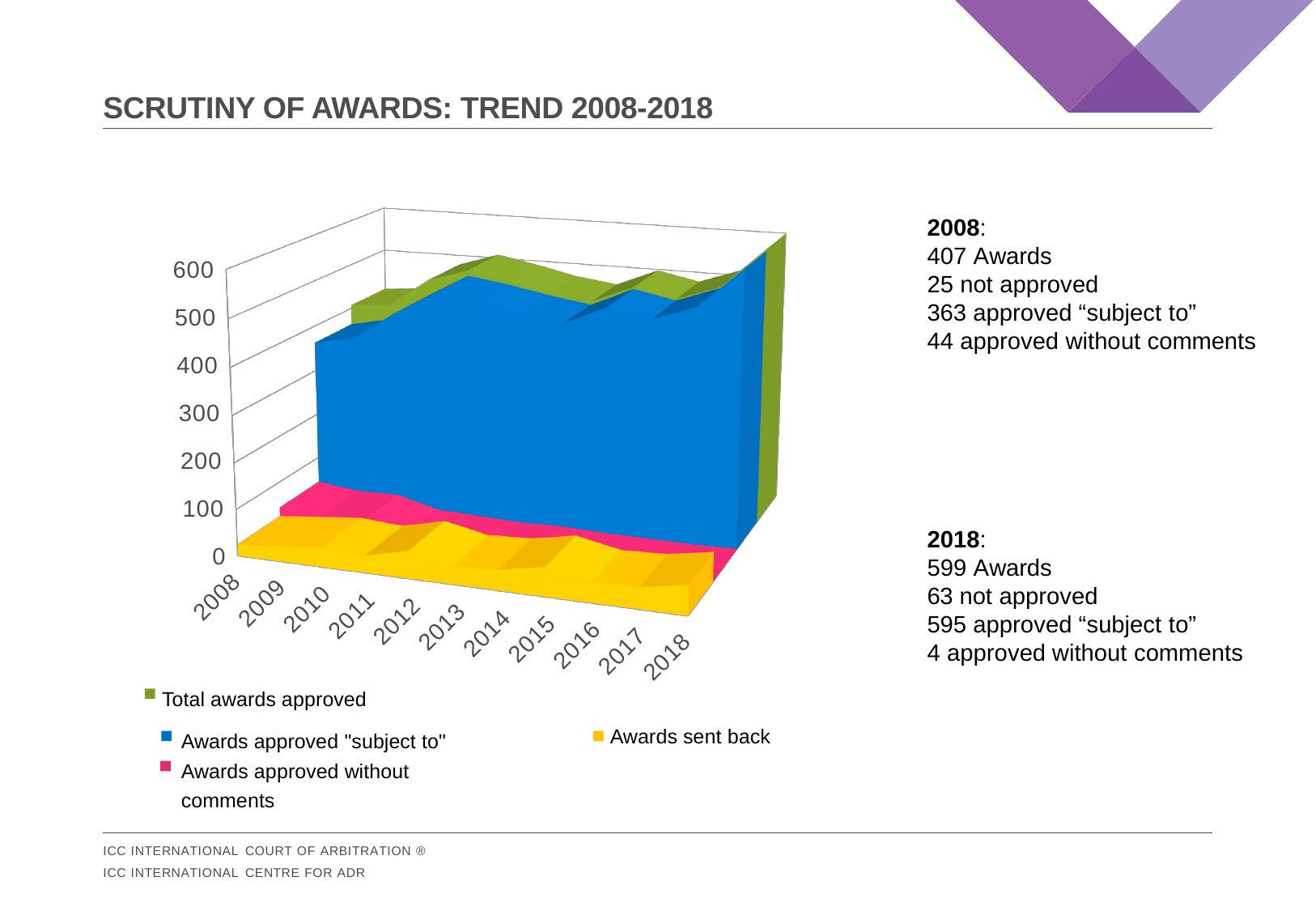

# SCRUTINY OF AWARDS: TREND 2008-2018

[unsupported chart]

2008:
407 Awards
25 not approved
363 approved “subject to”
44 approved without comments
2018:
599 Awards
63 not approved
595 approved “subject to”
4 approved without comments

Total awards approved

Awards sent back

Awards approved "subject to"  
Awards approved without comments

ICC INTERNATIONAL  COURT OF ARBITRATION ® ICC INTERNATIONAL  CENTRE FOR ADR